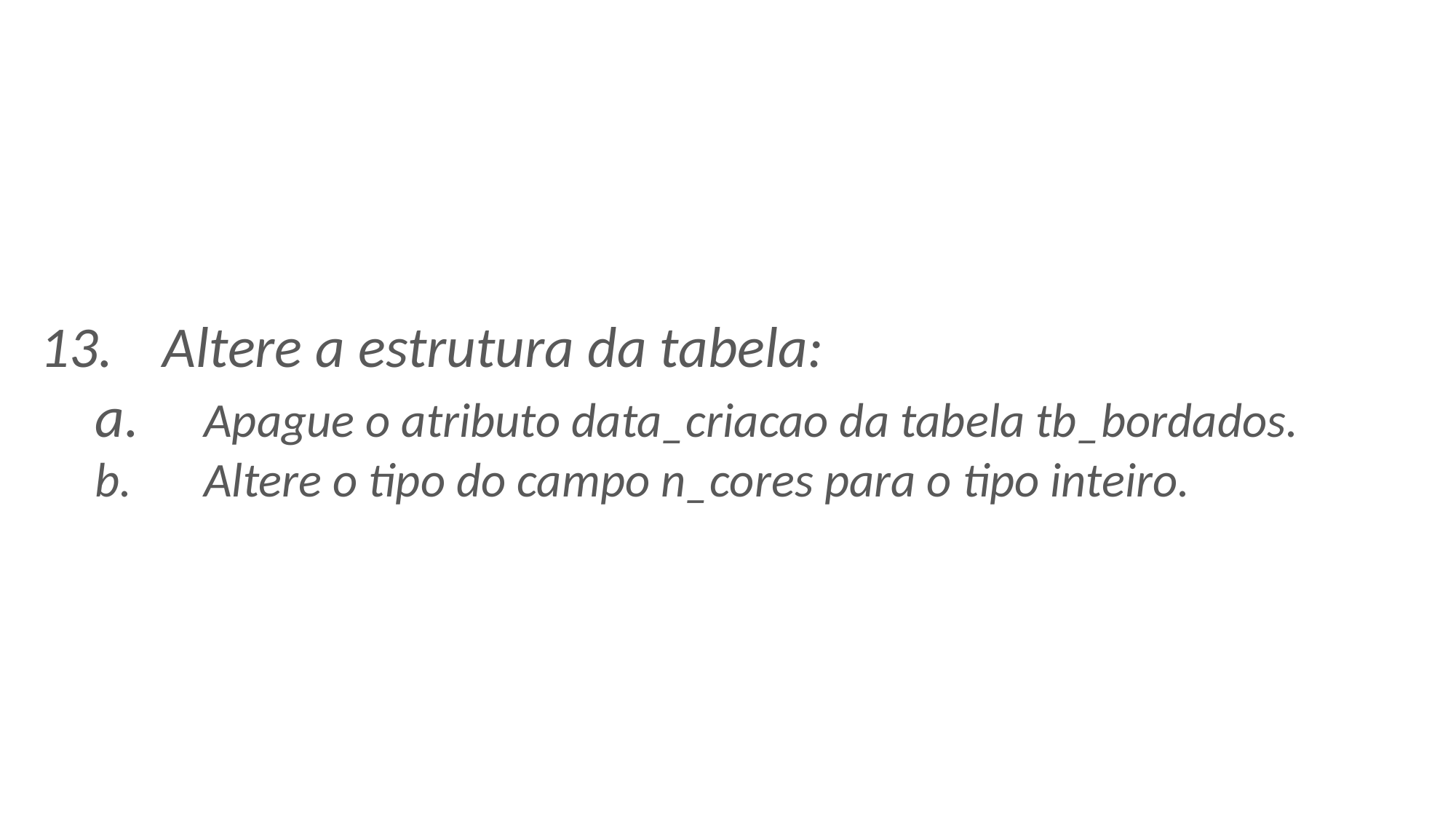

13.	 Altere a estrutura da tabela:
a.	Apague o atributo data_criacao da tabela tb_bordados.
b.	Altere o tipo do campo n_cores para o tipo inteiro.